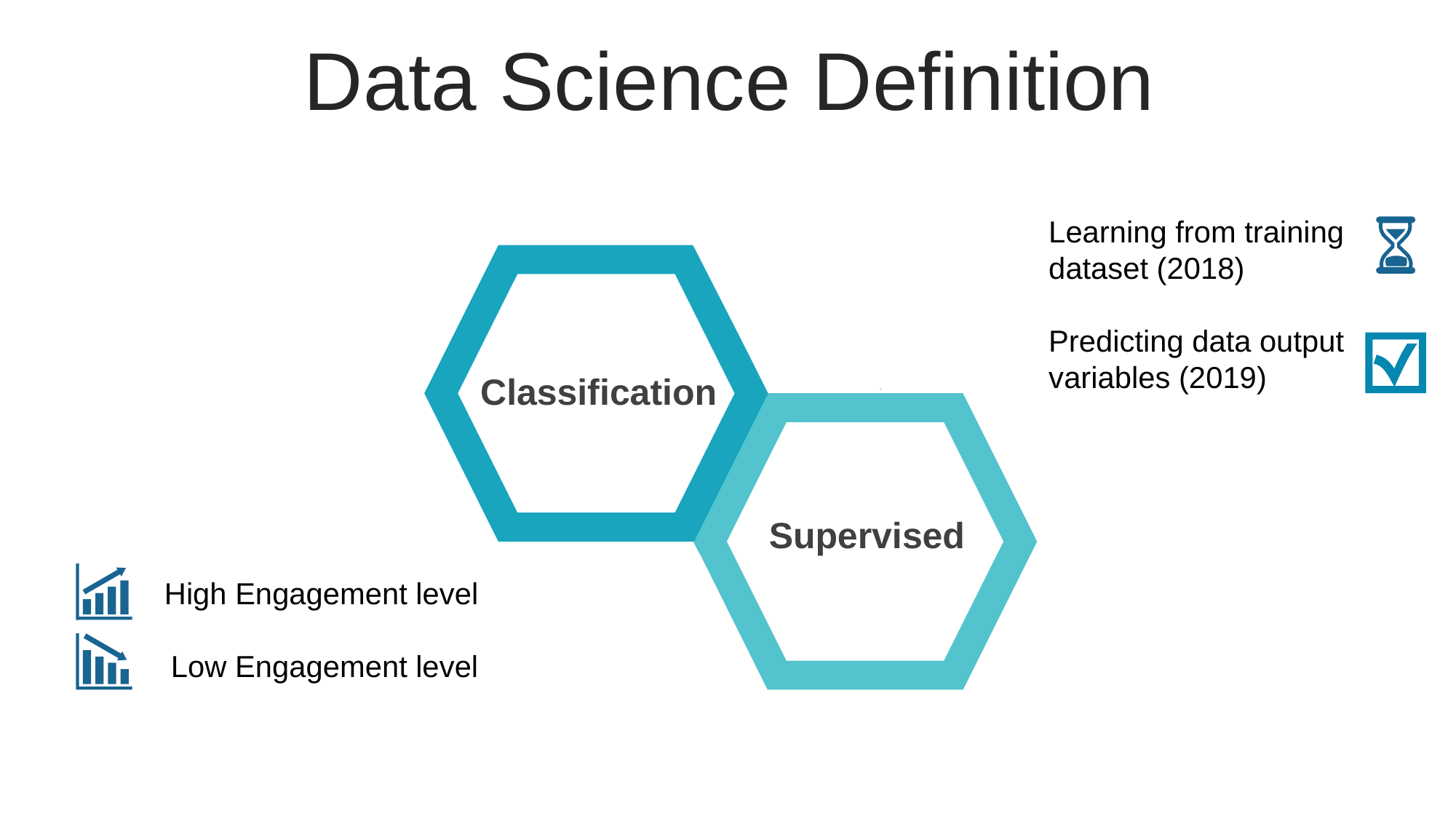

Data Science Definition

Learning from training dataset (2018)

Predicting data output variables (2019)

Classification

Supervised

High Engagement level

Low Engagement level